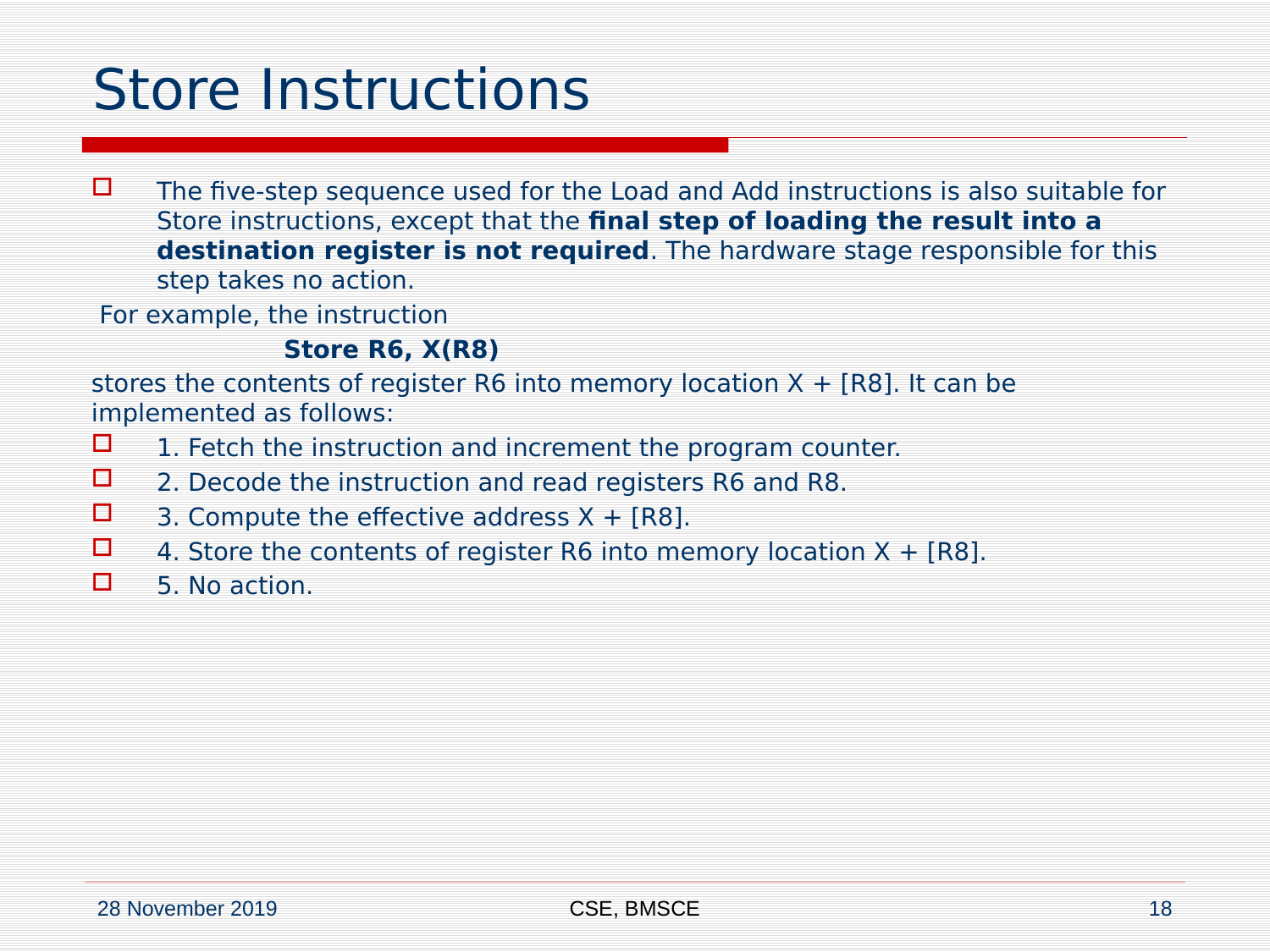

# Store Instructions
The five-step sequence used for the Load and Add instructions is also suitable for Store instructions, except that the final step of loading the result into a destination register is not required. The hardware stage responsible for this step takes no action.
 For example, the instruction
		Store R6, X(R8)
stores the contents of register R6 into memory location X + [R8]. It can be implemented as follows:
1. Fetch the instruction and increment the program counter.
2. Decode the instruction and read registers R6 and R8.
3. Compute the effective address X + [R8].
4. Store the contents of register R6 into memory location X + [R8].
5. No action.
CSE, BMSCE
18
28 November 2019